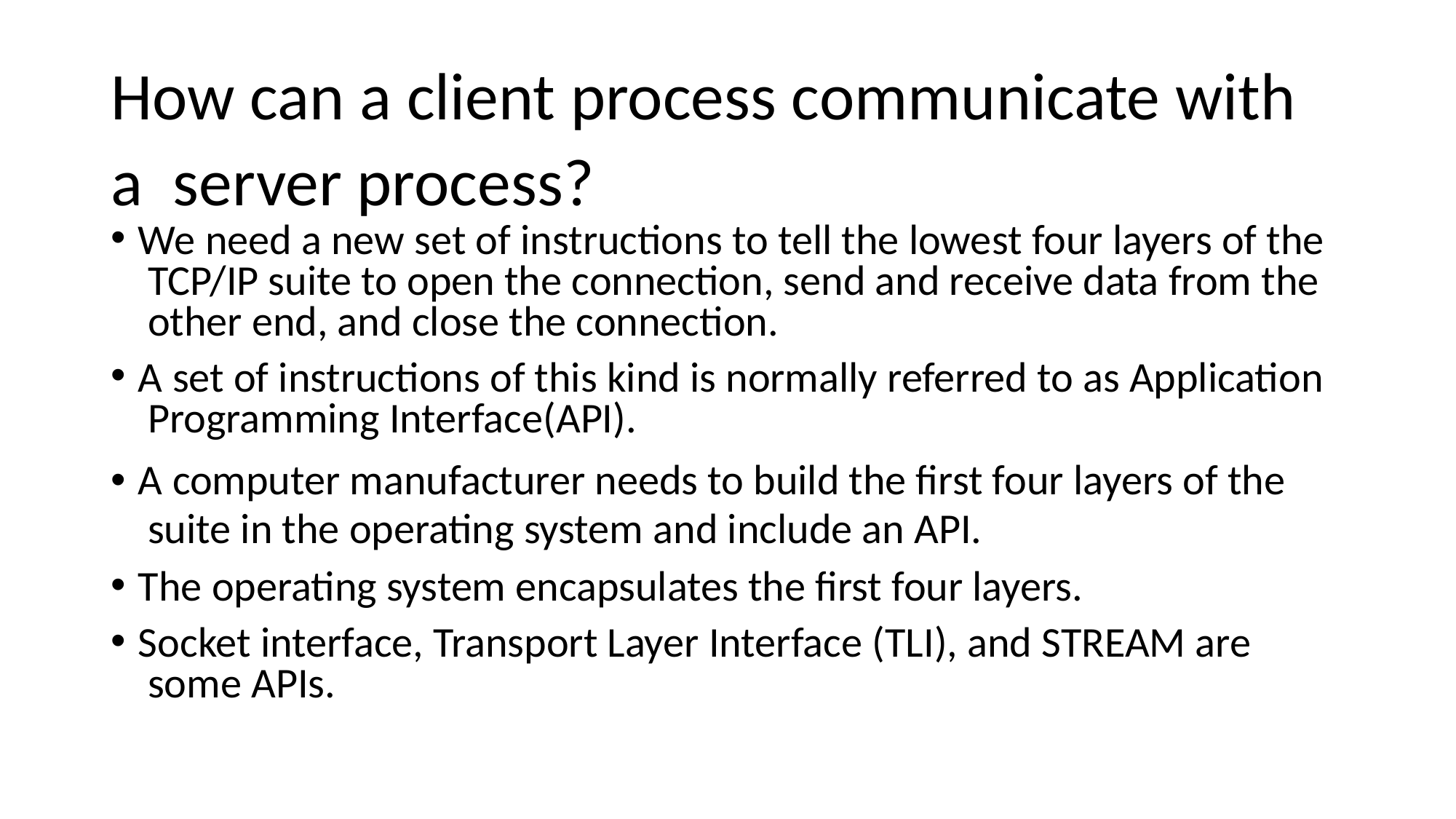

# How can a client process communicate with a  server process?
We need a new set of instructions to tell the lowest four layers of the  TCP/IP suite to open the connection, send and receive data from the  other end, and close the connection.
A set of instructions of this kind is normally referred to as Application  Programming Interface(API).
A computer manufacturer needs to build the first four layers of the  suite in the operating system and include an API.
The operating system encapsulates the first four layers.
Socket interface, Transport Layer Interface (TLI), and STREAM are  some APIs.